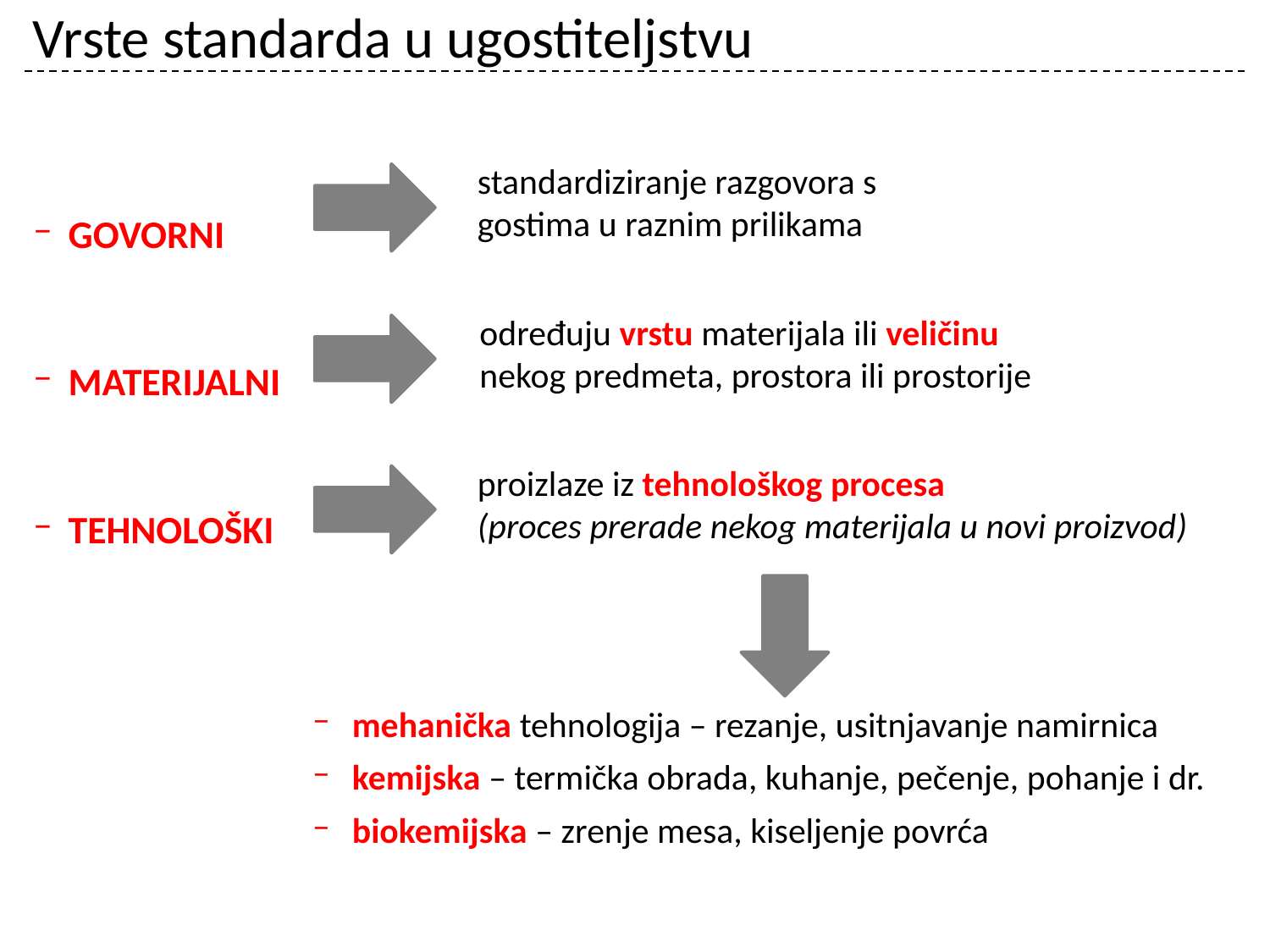

# Vrste standarda u ugostiteljstvu

GOVORNI
MATERIJALNI
TEHNOLOŠKI
standardiziranje razgovora s gostima u raznim prilikama

određuju vrstu materijala ili veličinu nekog predmeta, prostora ili prostorije

proizlaze iz tehnološkog procesa
(proces prerade nekog materijala u novi proizvod)

mehanička tehnologija – rezanje, usitnjavanje namirnica
kemijska – termička obrada, kuhanje, pečenje, pohanje i dr.
biokemijska – zrenje mesa, kiseljenje povrća